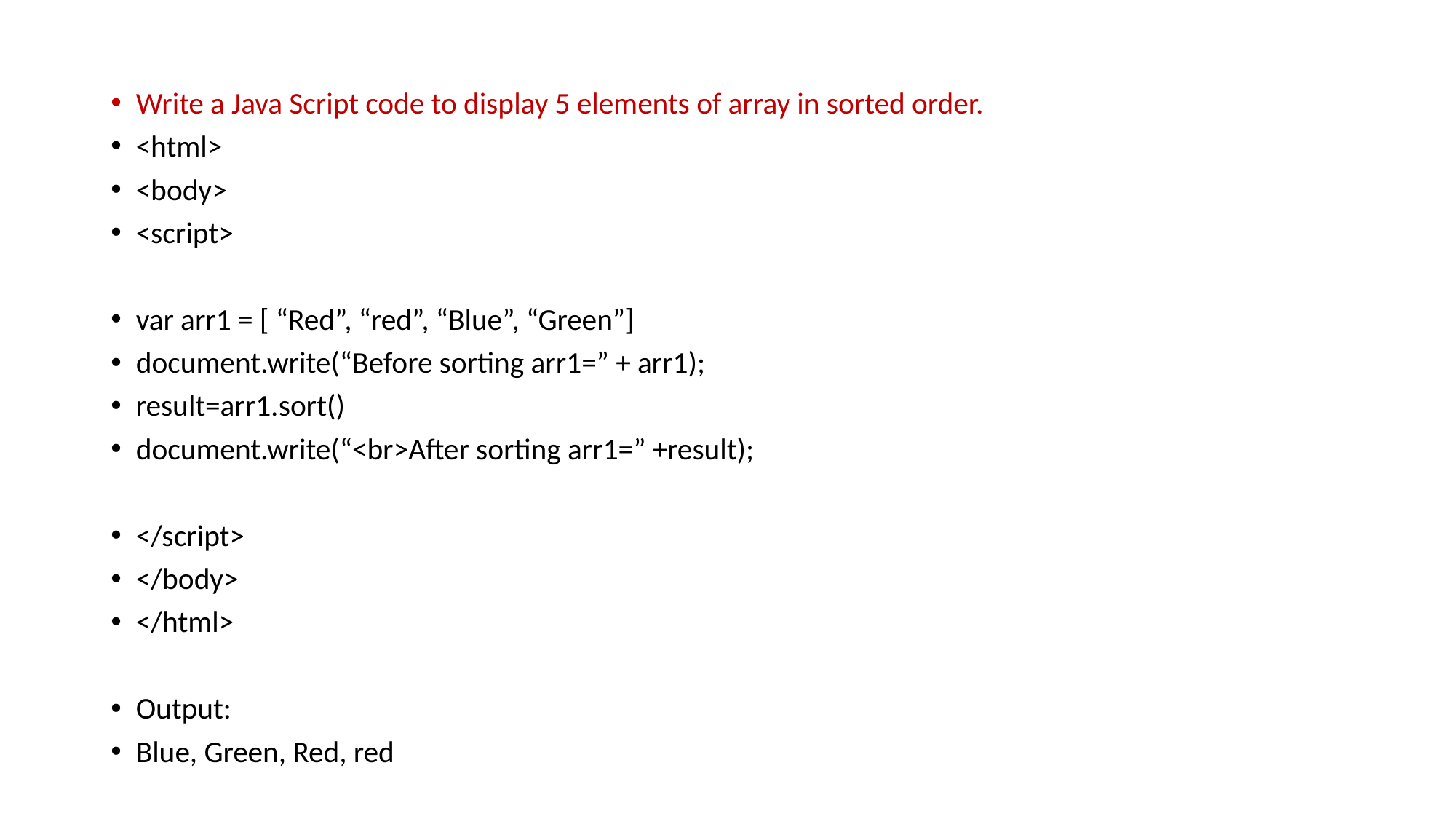

Write a Java Script code to display 5 elements of array in sorted order.
<html>
<body>
<script>

var arr1 = [ “Red”, “red”, “Blue”, “Green”]
document.write(“Before sorting arr1=” + arr1);
result=arr1.sort()
document.write(“<br>After sorting arr1=” +result);

</script>
</body>
</html>

Output:
Blue, Green, Red, red